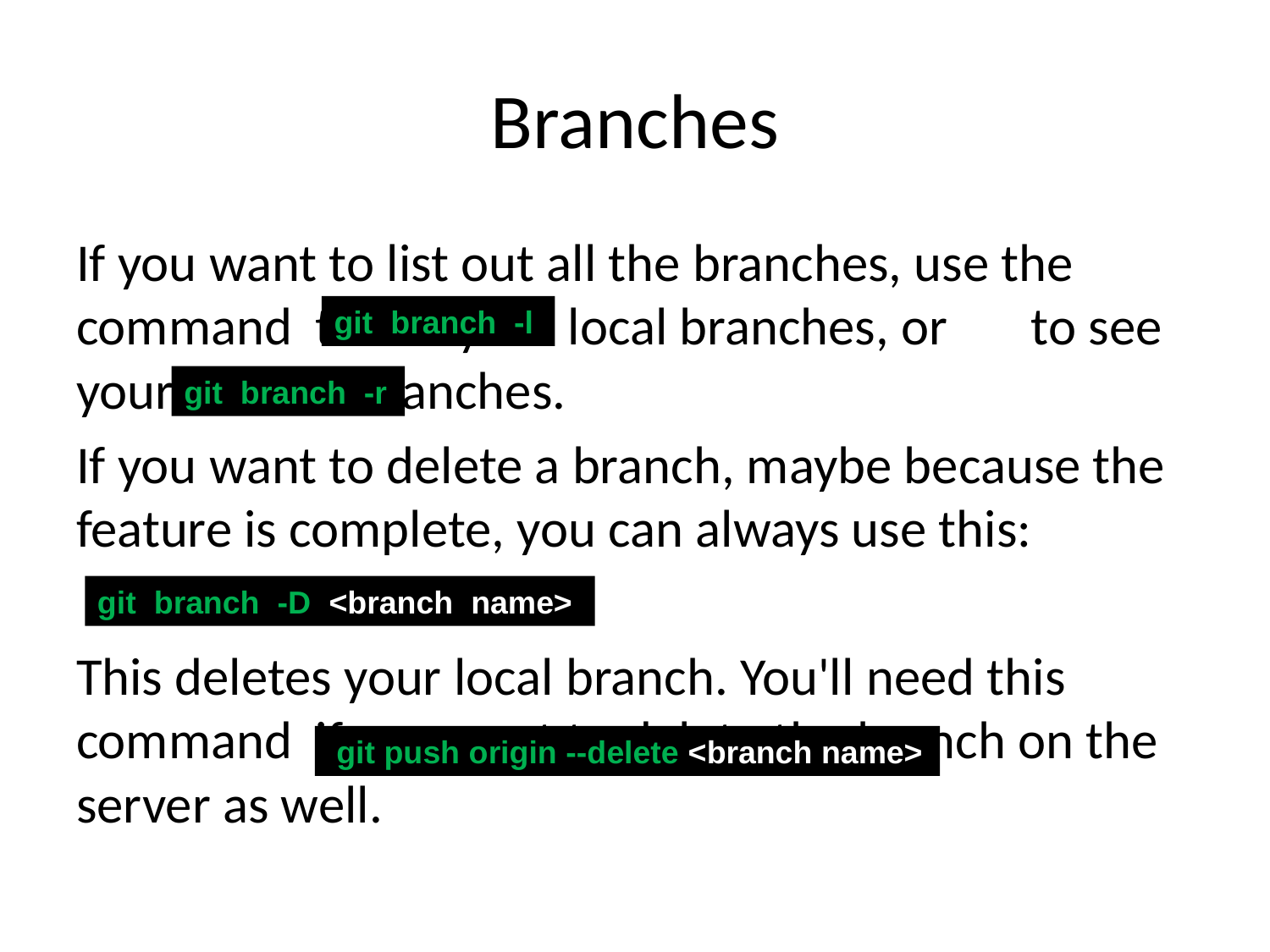

# Branches
If you want to list out all the branches, use the command 			to see your local branches, or			to see your remote branches.
If you want to delete a branch, maybe because the feature is complete, you can always use this:

This deletes your local branch. You'll need this command						if you want to delete the branch on the server as well.
git  branch  -l
git  branch  -r
git  branch  -D  <branch  name>
 git push origin --delete <branch name>